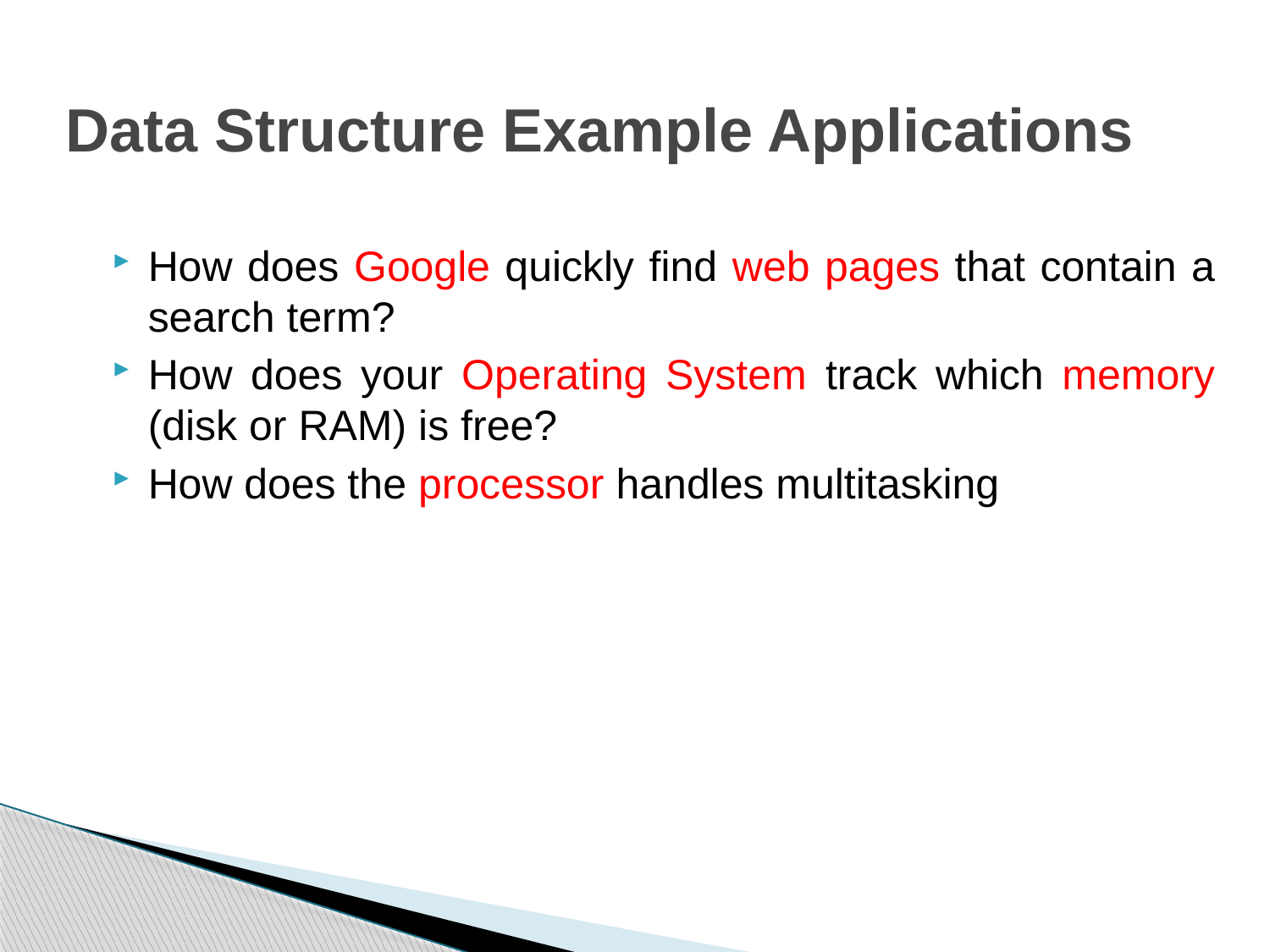

# Data Structure Example Applications
How does Google quickly ﬁnd web pages that contain a search term?
How does your Operating System track which memory (disk or RAM) is free?
How does the processor handles multitasking